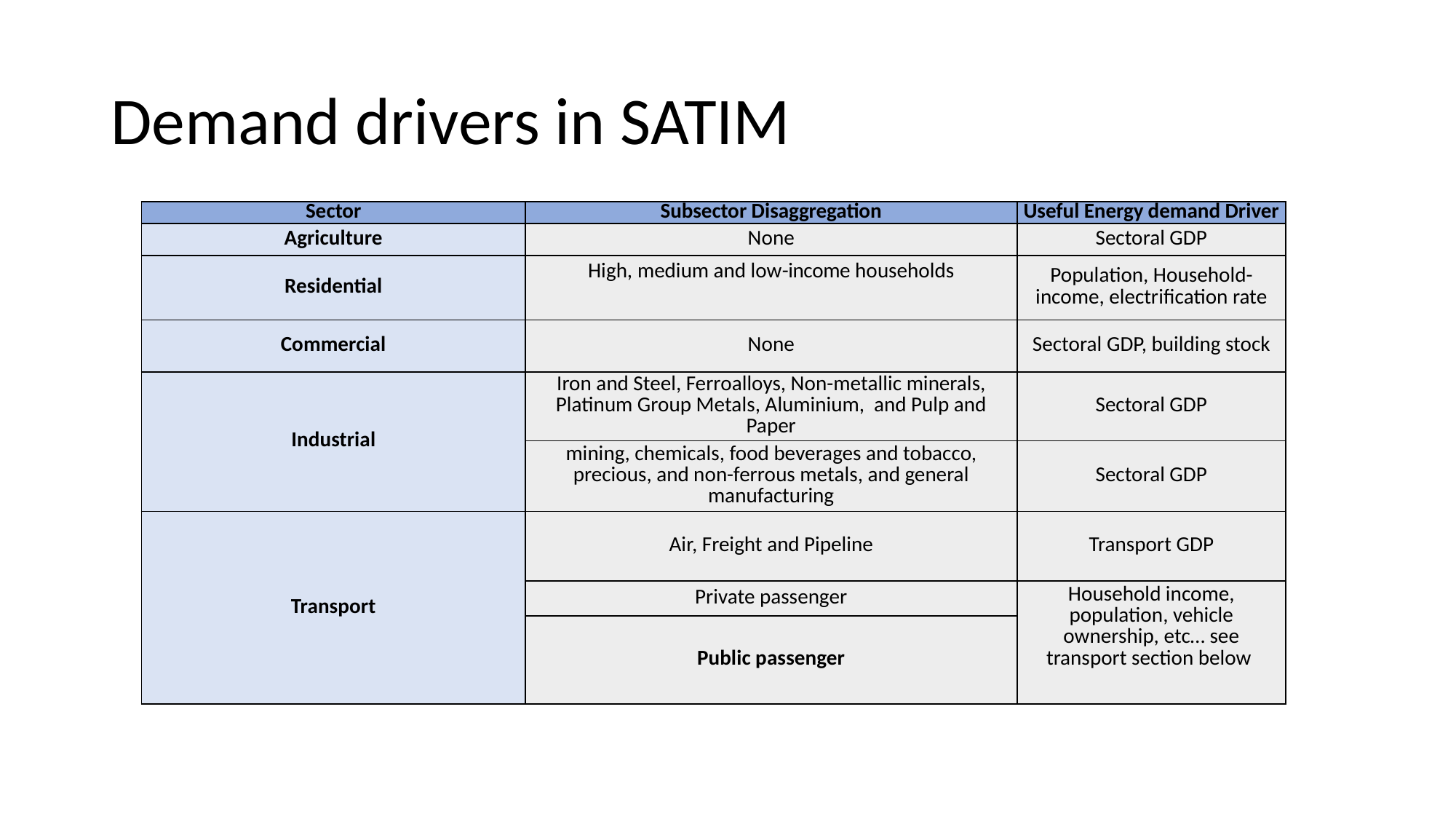

# Demand drivers in SATIM
| Sector | Subsector Disaggregation | Useful Energy demand Driver |
| --- | --- | --- |
| Agriculture | None | Sectoral GDP |
| Residential | High, medium and low-income households | Population, Household-income, electriﬁcation rate |
| Commercial | None | Sectoral GDP, building stock |
| Industrial | Iron and Steel, Ferroalloys, Non-metallic minerals, Platinum Group Metals, Aluminium, and Pulp and Paper | Sectoral GDP |
|  | mining, chemicals, food beverages and tobacco, precious, and non-ferrous metals, and general manufacturing | Sectoral GDP |
| Transport | Air, Freight and Pipeline | Transport GDP |
|  | Private passenger | Household income, population, vehicle ownership, etc… see transport section below |
|  | Public passenger |  |